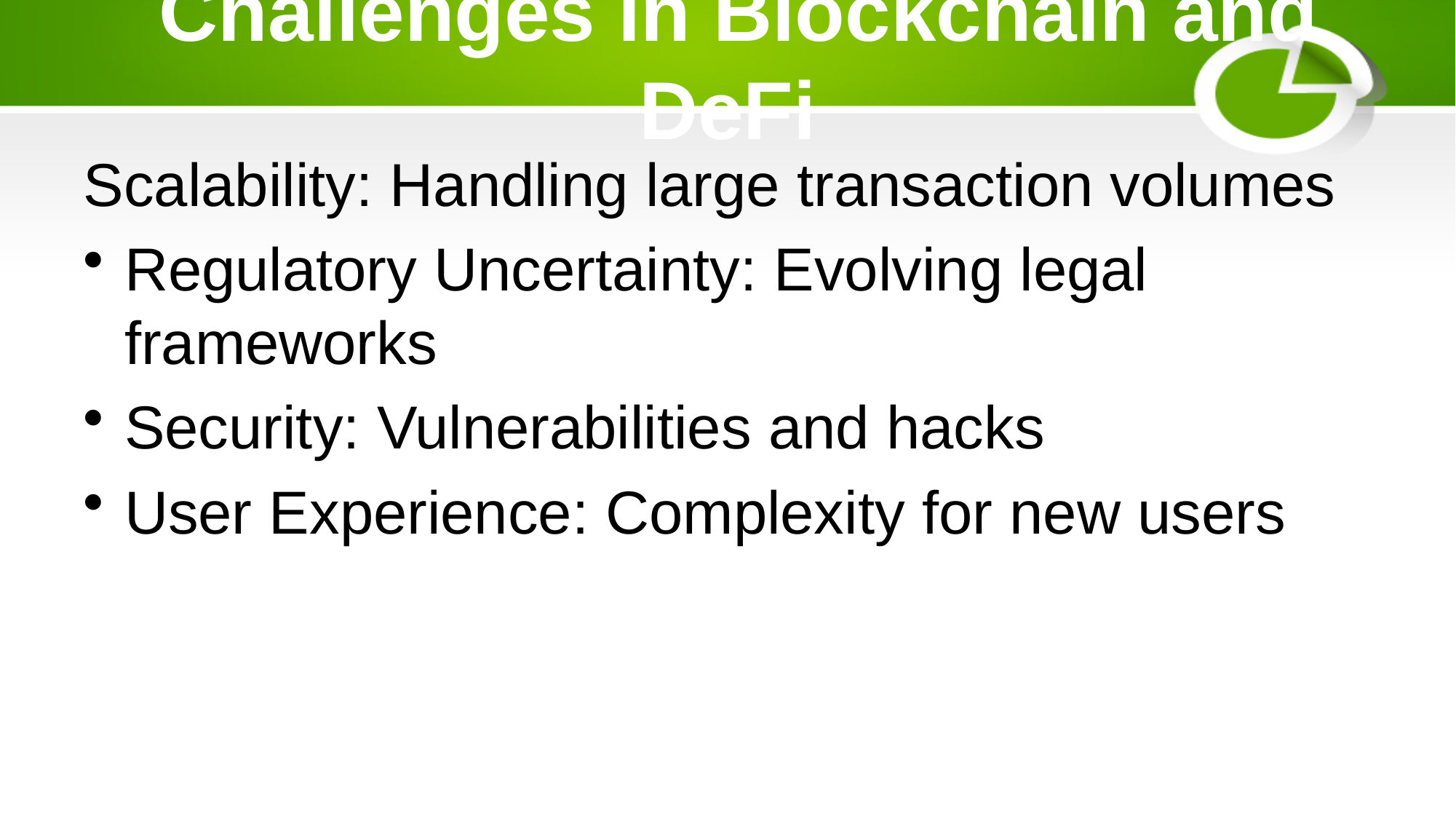

# Challenges in Blockchain and DeFi
Scalability: Handling large transaction volumes
Regulatory Uncertainty: Evolving legal frameworks
Security: Vulnerabilities and hacks
User Experience: Complexity for new users